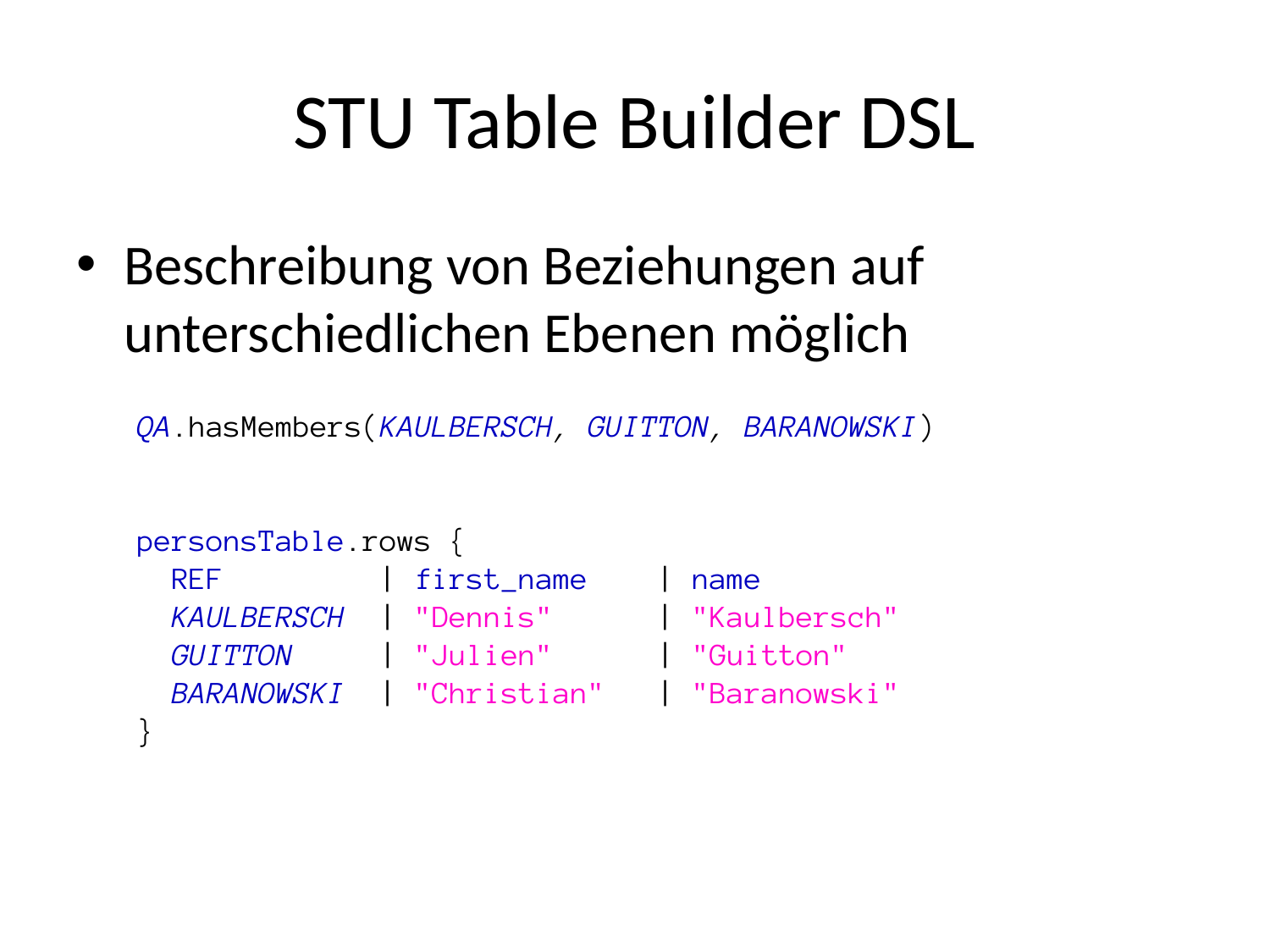

# STU Table Builder DSL
Beschreibung von Beziehungen auf unterschiedlichen Ebenen möglich

QA.hasMembers(KAULBERSCH, GUITTON, BARANOWSKI)

personsTable.rows {
  REF         | first_name    | name
  KAULBERSCH  | "Dennis"      | "Kaulbersch"
  GUITTON     | "Julien"      | "Guitton"
  BARANOWSKI  | "Christian"   | "Baranowski"
}